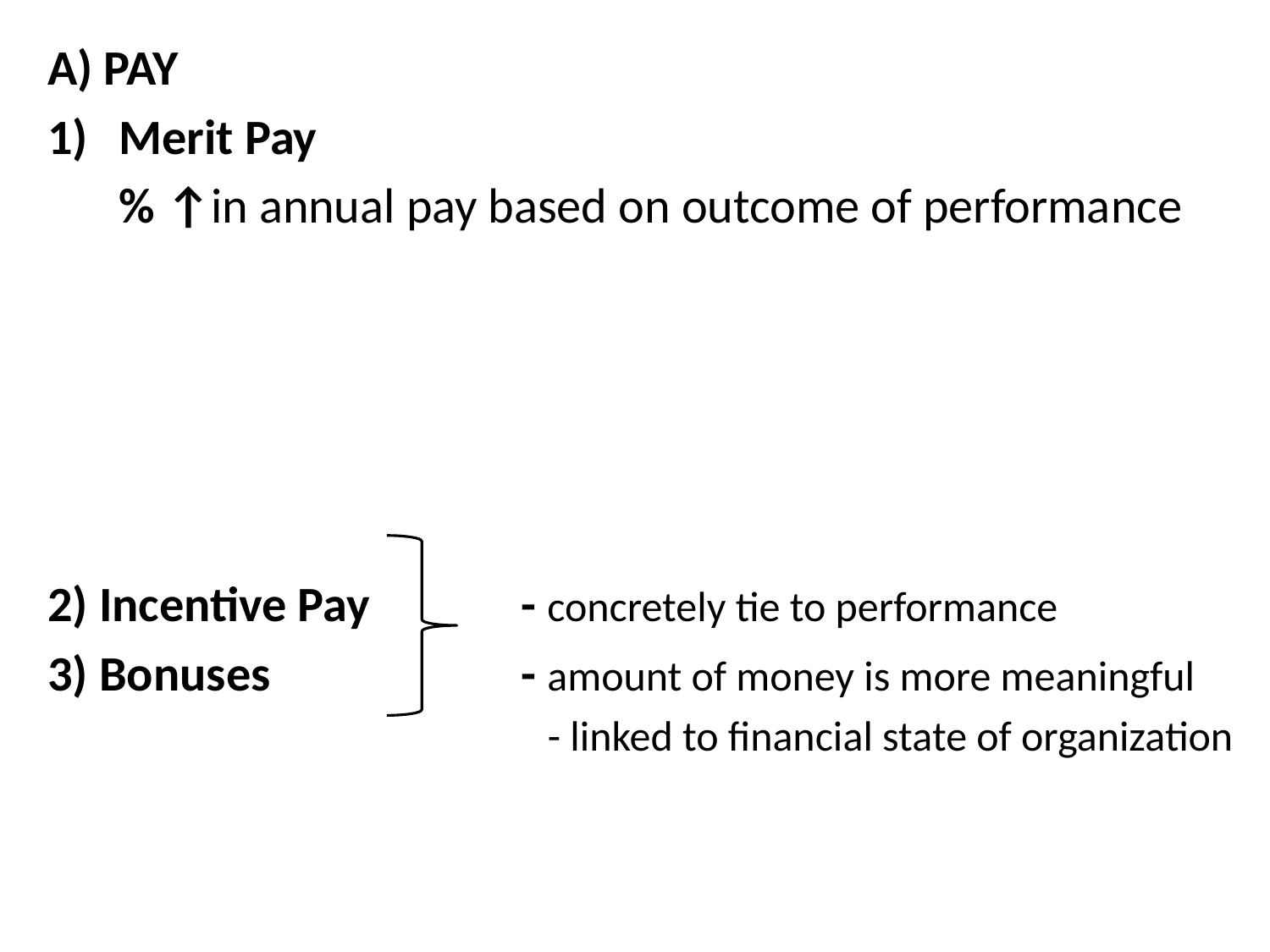

A) PAY
Merit Pay
	% ↑in annual pay based on outcome of performance

2) Incentive Pay 	    - concretely tie to performance
3) Bonuses  		    - amount of money is more meaningful
				     - linked to financial state of organization